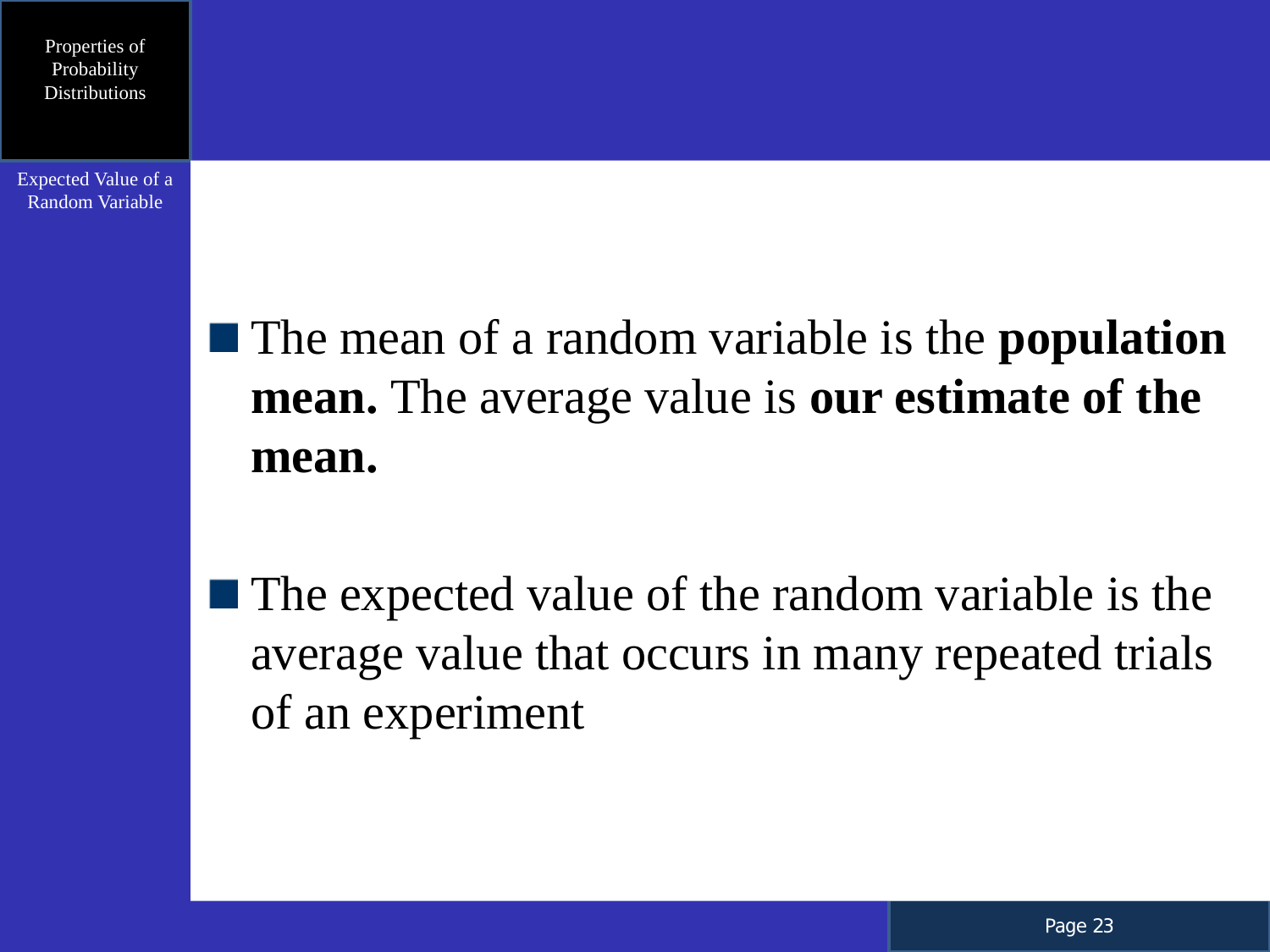

Properties of Probability Distributions
Expected Value of a Random Variable

The mean of a random variable is the population mean. The average value is our estimate of the mean.

The expected value of the random variable is the average value that occurs in many repeated trials of an experiment